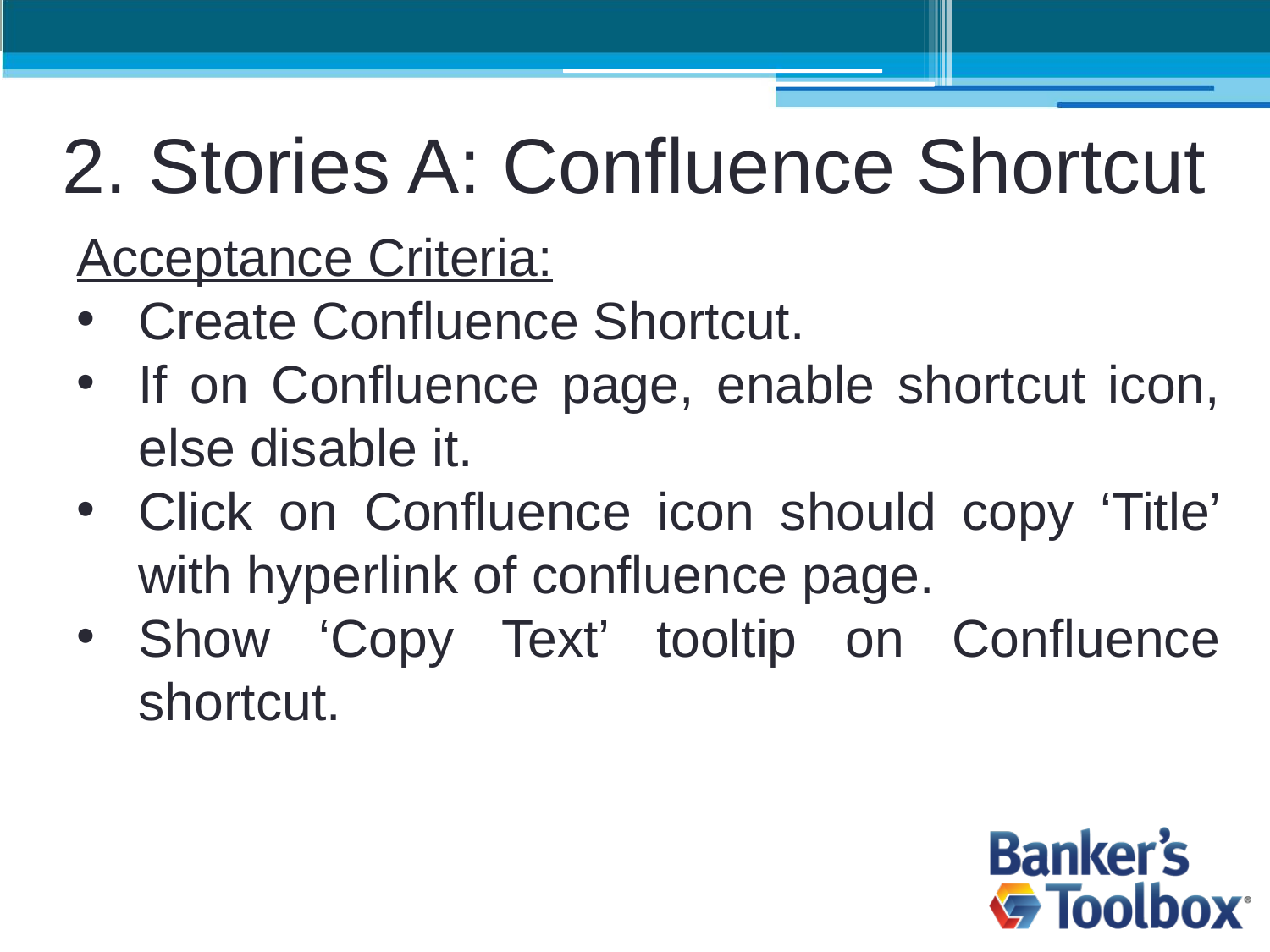

2. Stories A: Confluence Shortcut
Acceptance Criteria:
Create Confluence Shortcut.
If on Confluence page, enable shortcut icon, else disable it.
Click on Confluence icon should copy ‘Title’ with hyperlink of confluence page.
Show ‘Copy Text’ tooltip on Confluence shortcut.